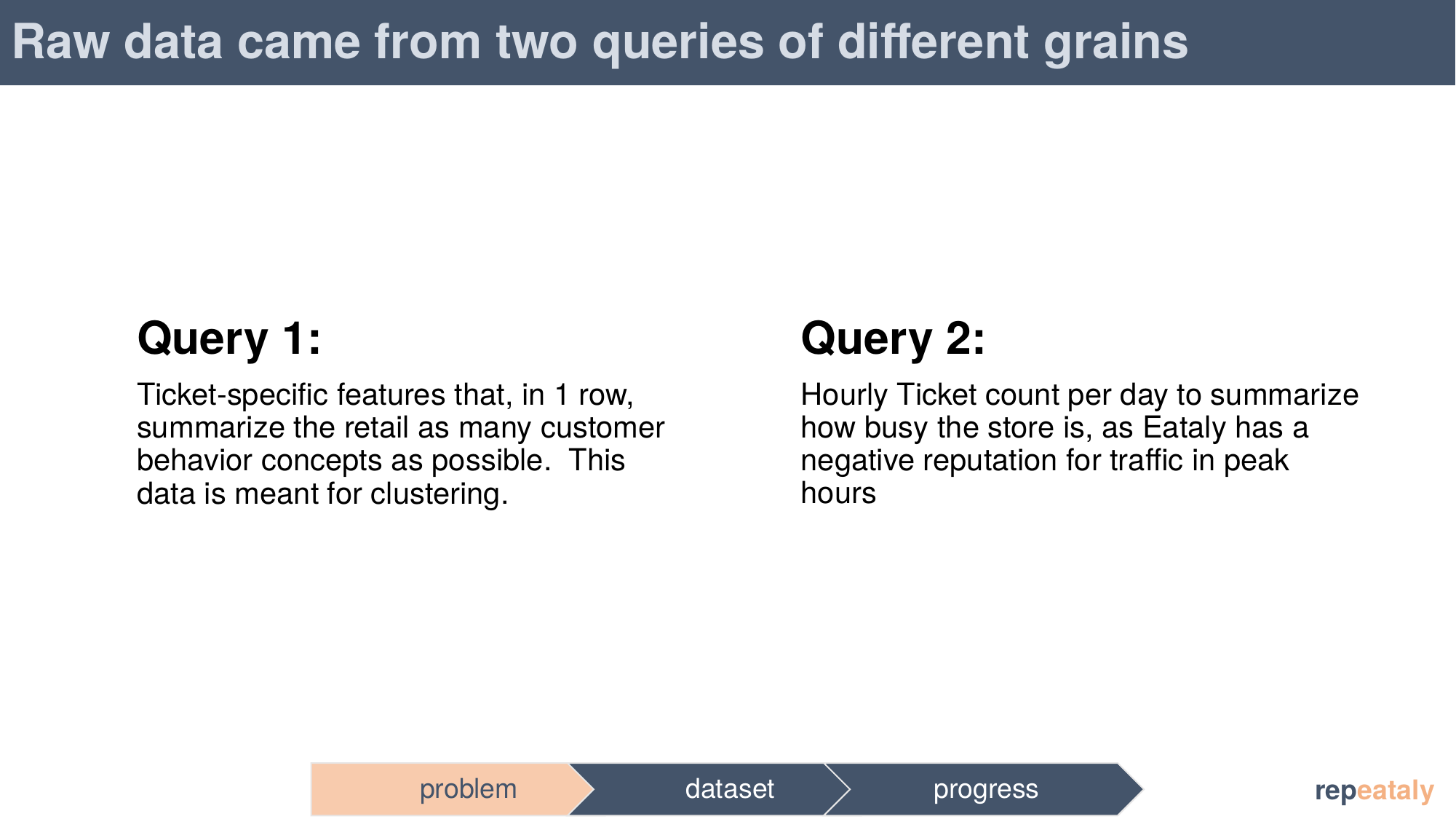

# Raw data came from two queries of different grains
Query 1:
Ticket-specific features that, in 1 row, summarize the retail as many customer behavior concepts as possible.  This data is meant for clustering.
Query 2:
Hourly Ticket count per day to summarize how busy the store is, as Eataly has a negative reputation for traffic in peak hours
problem
dataset
progress